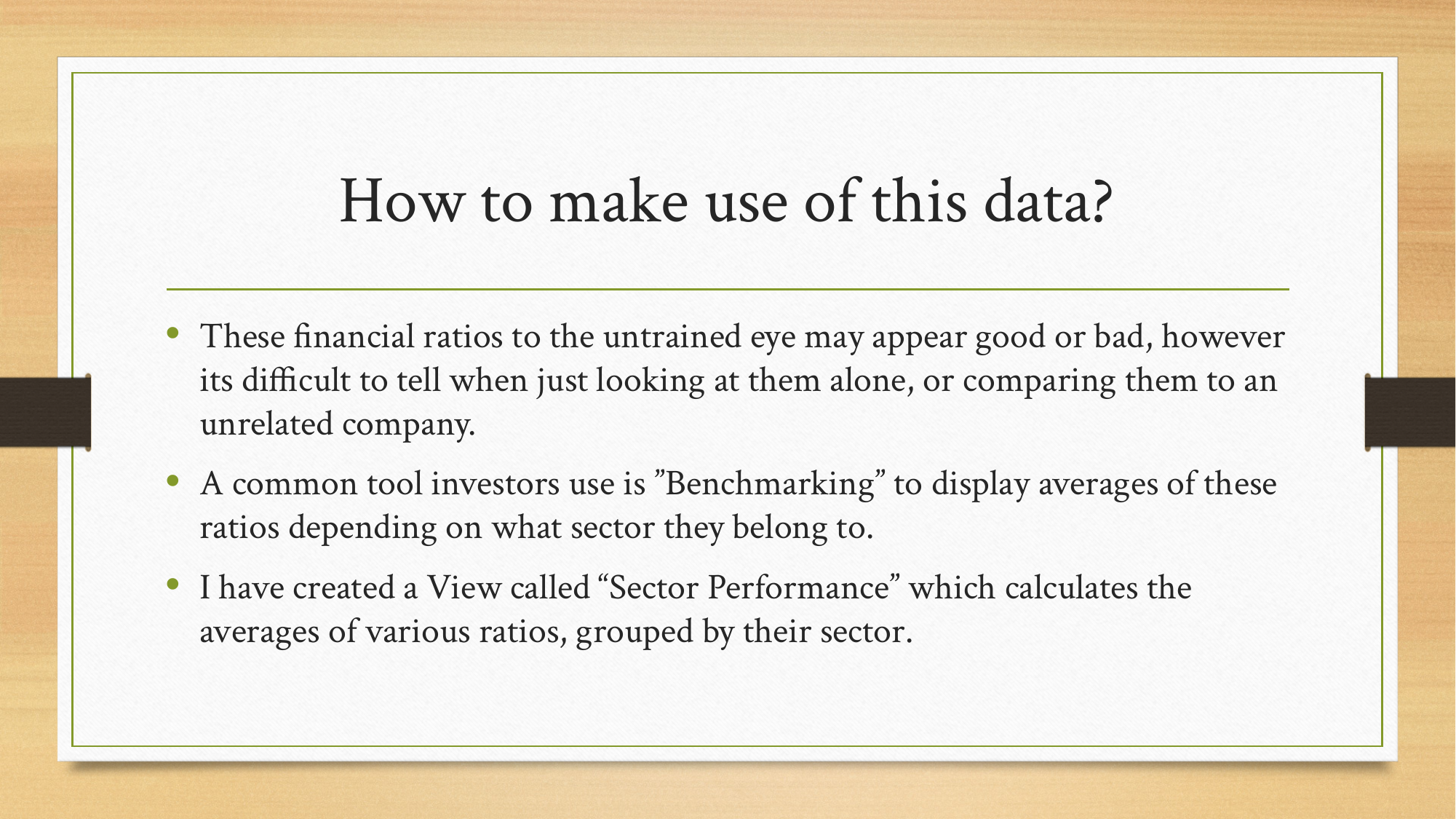

# How to make use of this data?
These financial ratios to the untrained eye may appear good or bad, however its difficult to tell when just looking at them alone, or comparing them to an unrelated company.
A common tool investors use is ”Benchmarking” to display averages of these ratios depending on what sector they belong to.
I have created a View called “Sector Performance” which calculates the averages of various ratios, grouped by their sector.